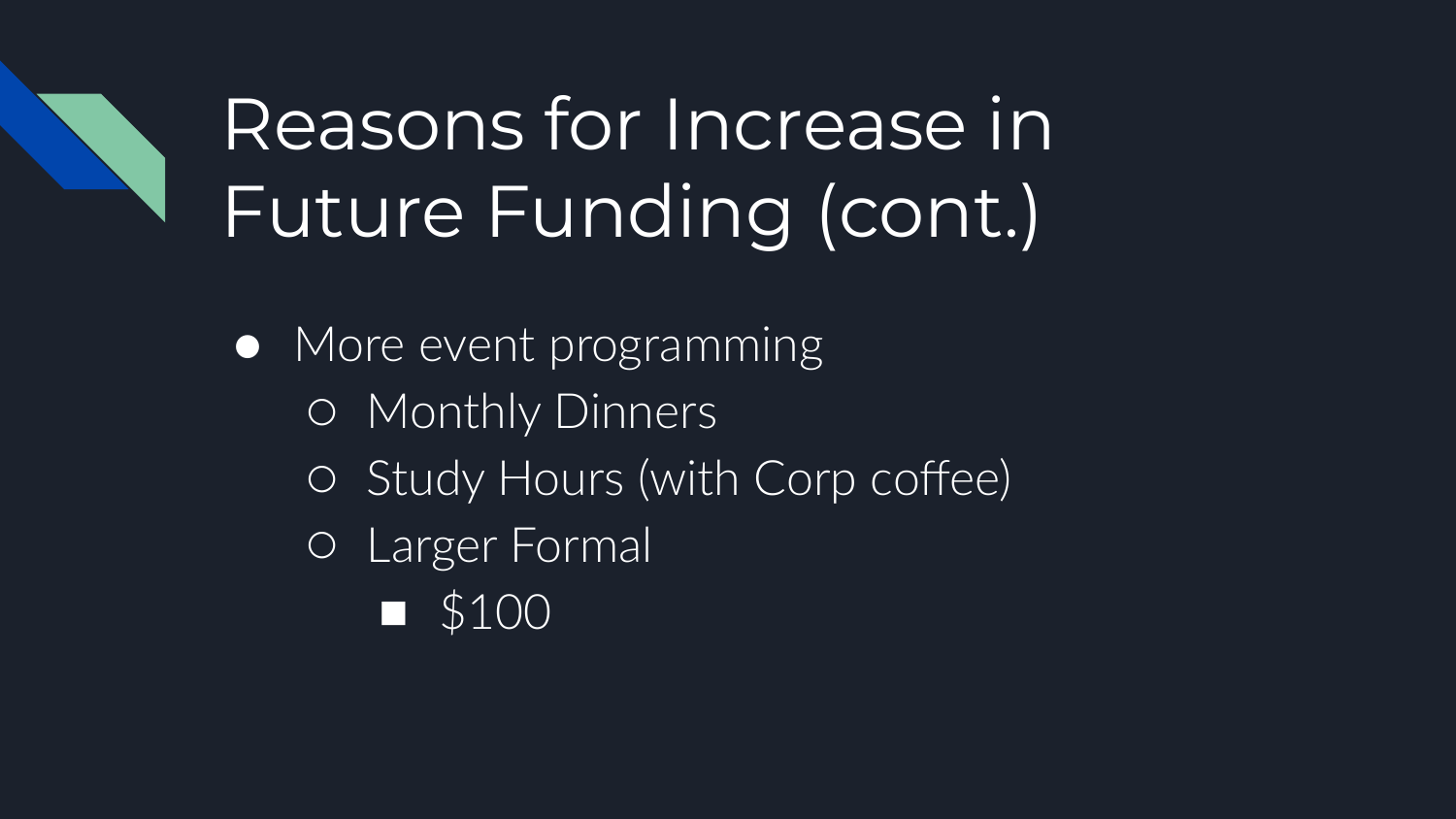

# Reasons for Increase in Future Funding (cont.)
More event programming
Monthly Dinners
Study Hours (with Corp coffee)
Larger Formal
$100